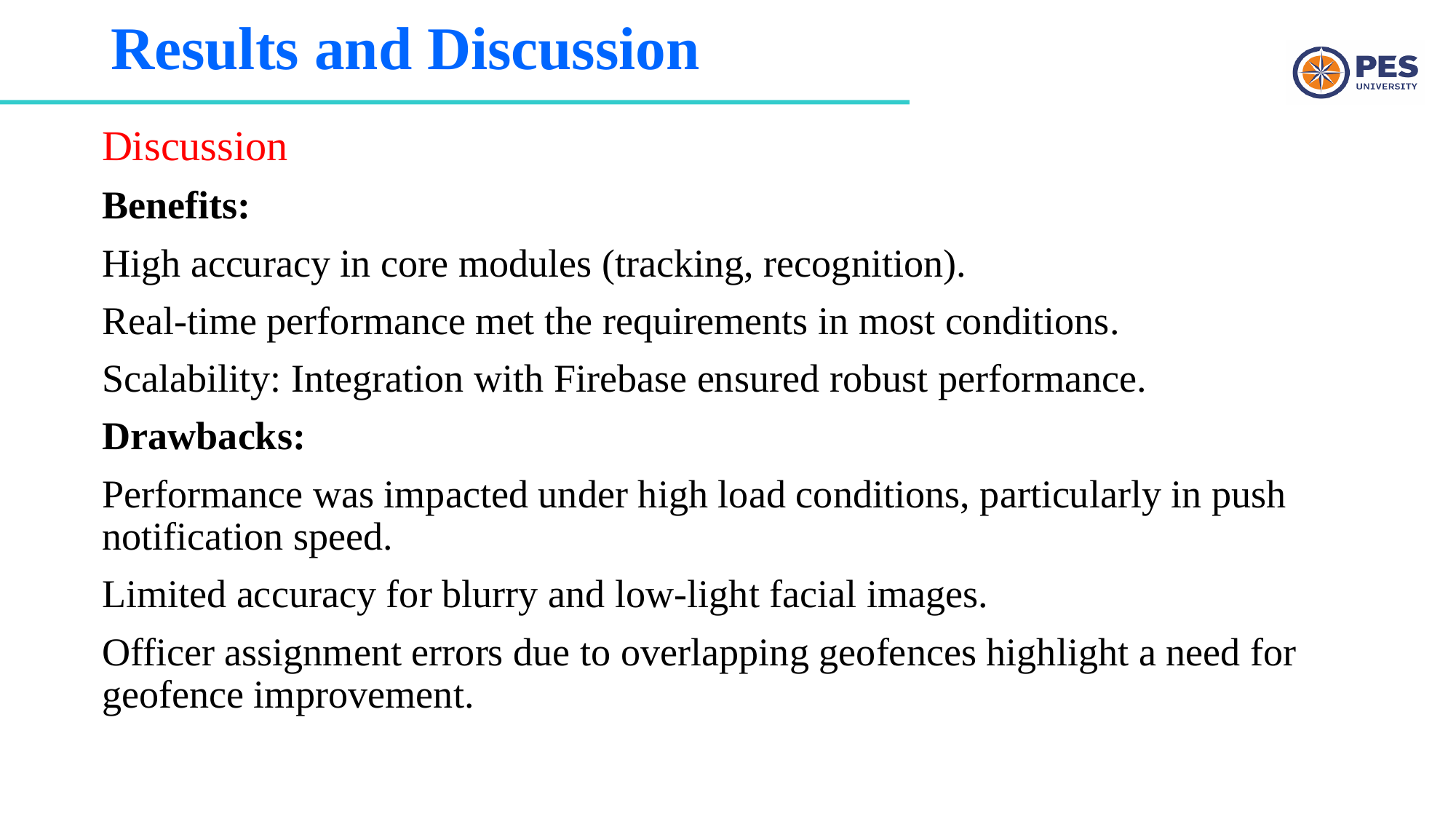

# Results and Discussion
Discussion
Benefits:
High accuracy in core modules (tracking, recognition).
Real-time performance met the requirements in most conditions.
Scalability: Integration with Firebase ensured robust performance.
Drawbacks:
Performance was impacted under high load conditions, particularly in push notification speed.
Limited accuracy for blurry and low-light facial images.
Officer assignment errors due to overlapping geofences highlight a need for geofence improvement.